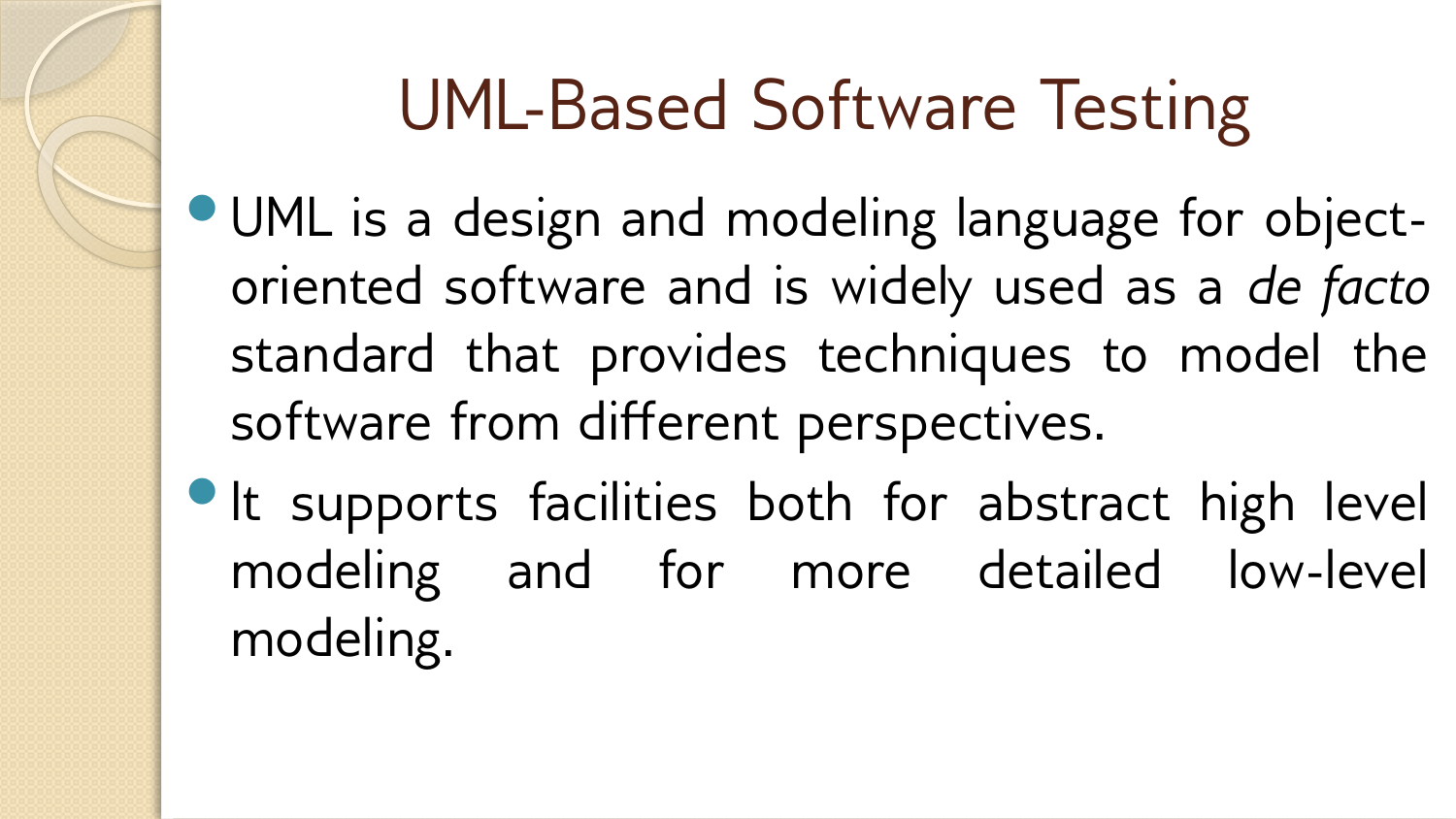

# UML-Based Software Testing
UML is a design and modeling language for object-oriented software and is widely used as a de facto standard that provides techniques to model the software from different perspectives.
It supports facilities both for abstract high level modeling and for more detailed low-level modeling.